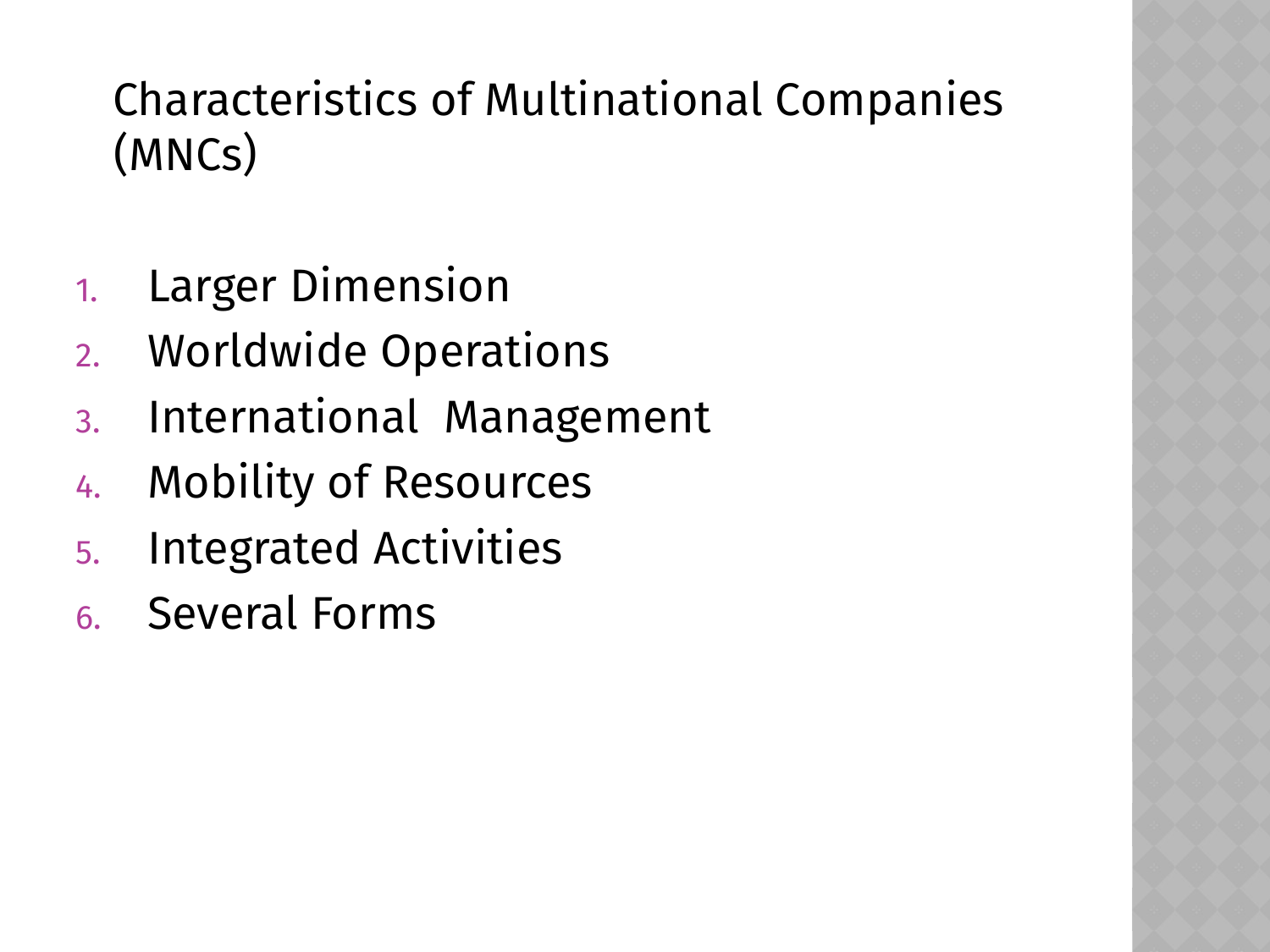

Characteristics of Multinational Companies (MNCs)

Larger Dimension
Worldwide Operations
International  Management
Mobility of Resources
Integrated Activities
Several Forms